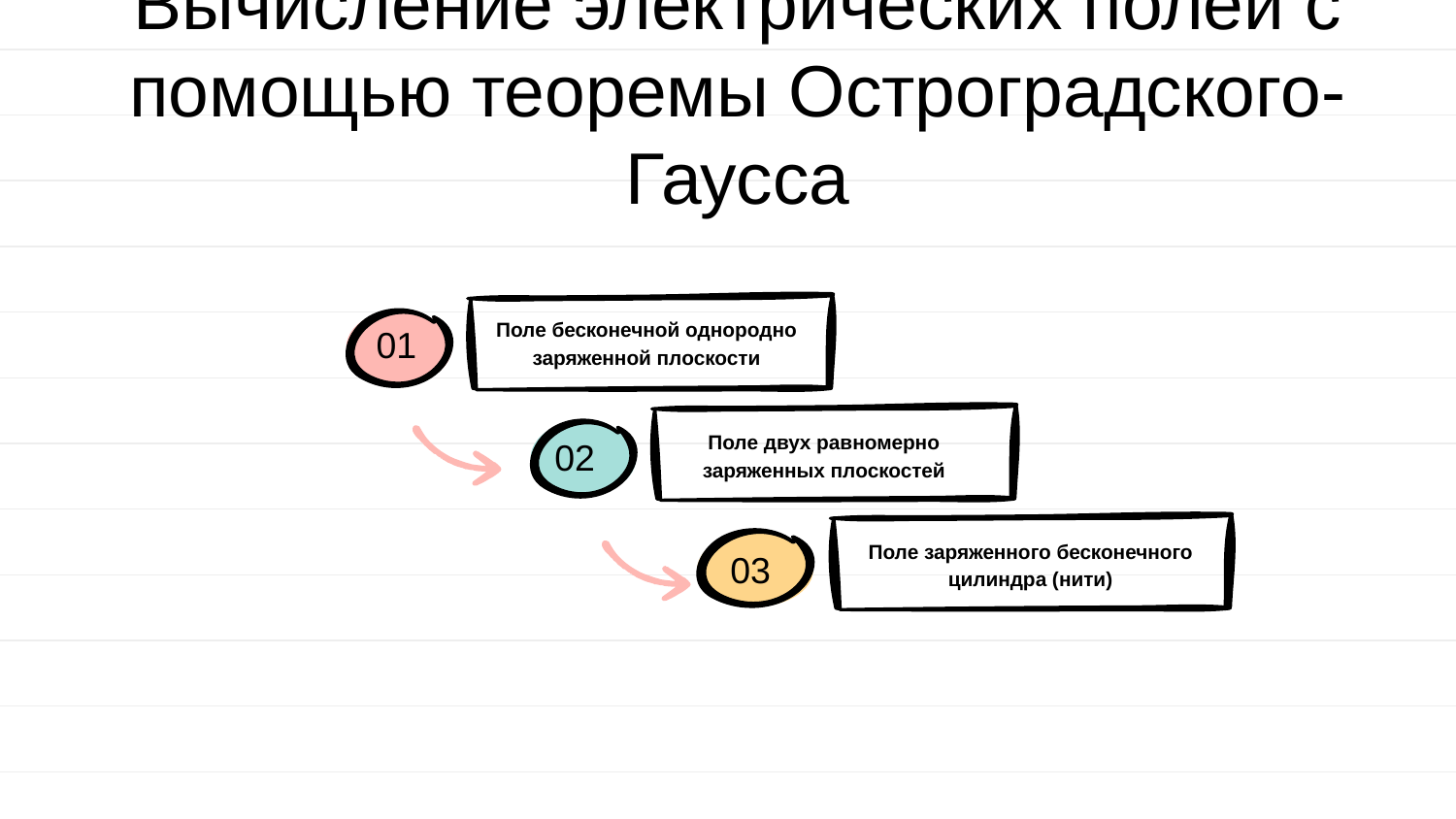

# Вычисление электрических полей с помощью теоремы Остроградского-Гаусса

Поле бесконечной однородно заряженной плоскости
01

Поле двух равномерно заряженных плоскостей
02

Поле заряженного бесконечного цилиндра (нити)
03